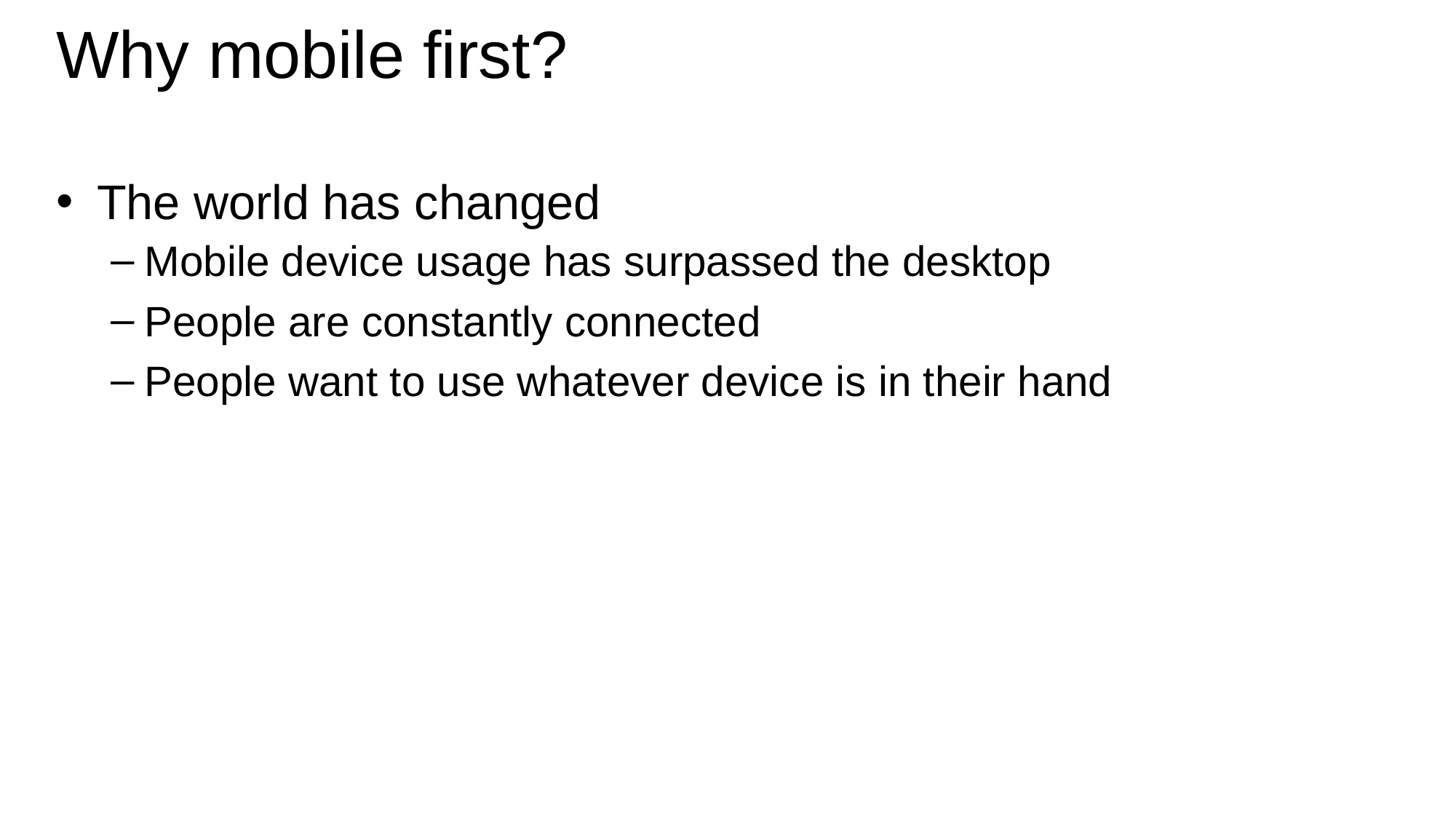

# Why mobile first?
The world has changed
Mobile device usage has surpassed the desktop
People are constantly connected
People want to use whatever device is in their hand